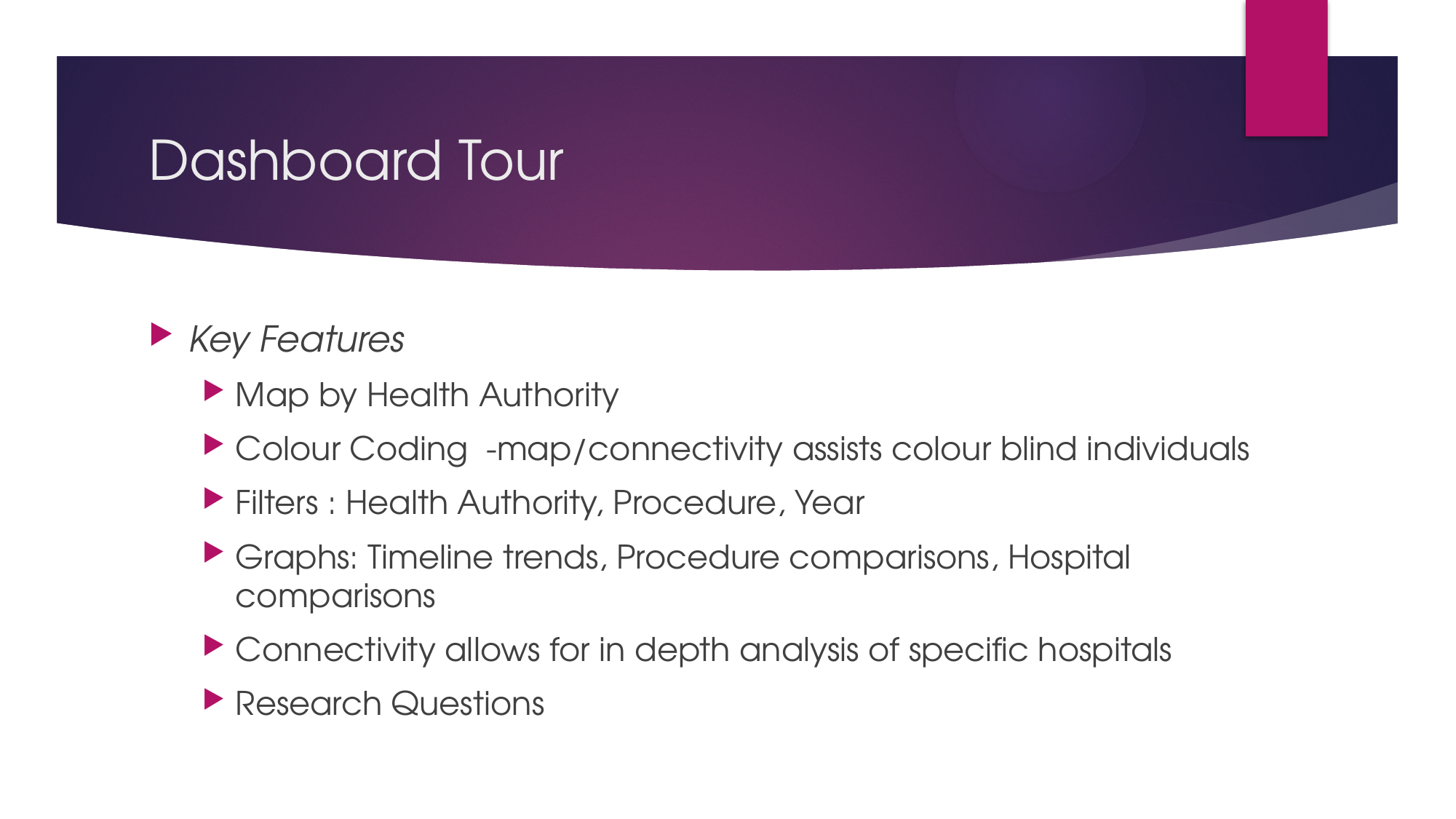

# Dashboard Tour
Key Features
Map by Health Authority
Colour Coding  -map/connectivity assists colour blind individuals
Filters : Health Authority, Procedure, Year
Graphs: Timeline trends, Procedure comparisons, Hospital comparisons
Connectivity allows for in depth analysis of specific hospitals
Research Questions